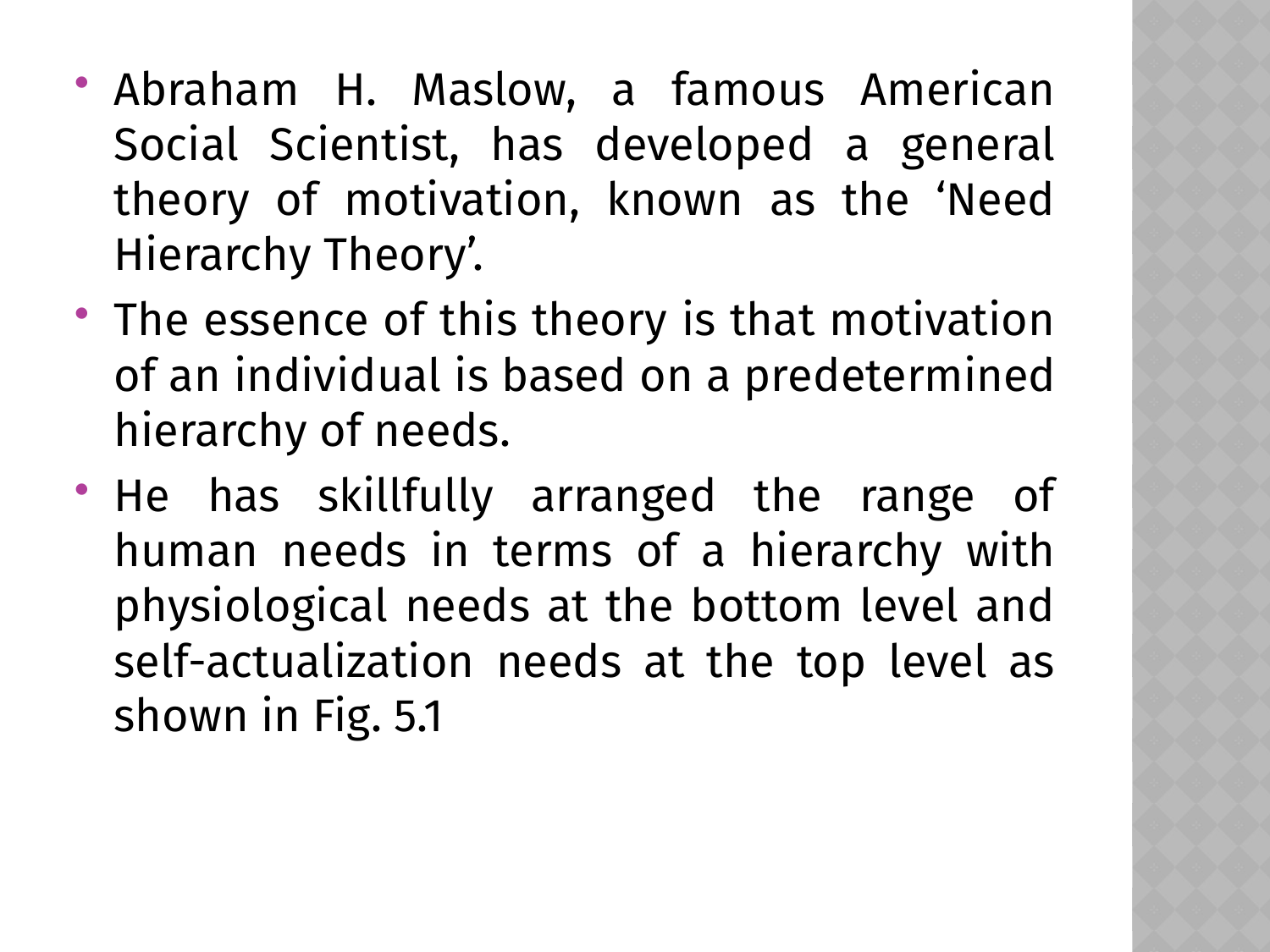

Abraham H. Maslow, a famous American Social Scientist, has developed a general theory of motivation, known as the ‘Need Hierarchy Theory’.
The essence of this theory is that motivation of an individual is based on a pre­determined hierarchy of needs.
He has skillfully arranged the range of human needs in terms of a hierarchy with physio­logical needs at the bottom level and self-actualization needs at the top level as shown in Fig. 5.1